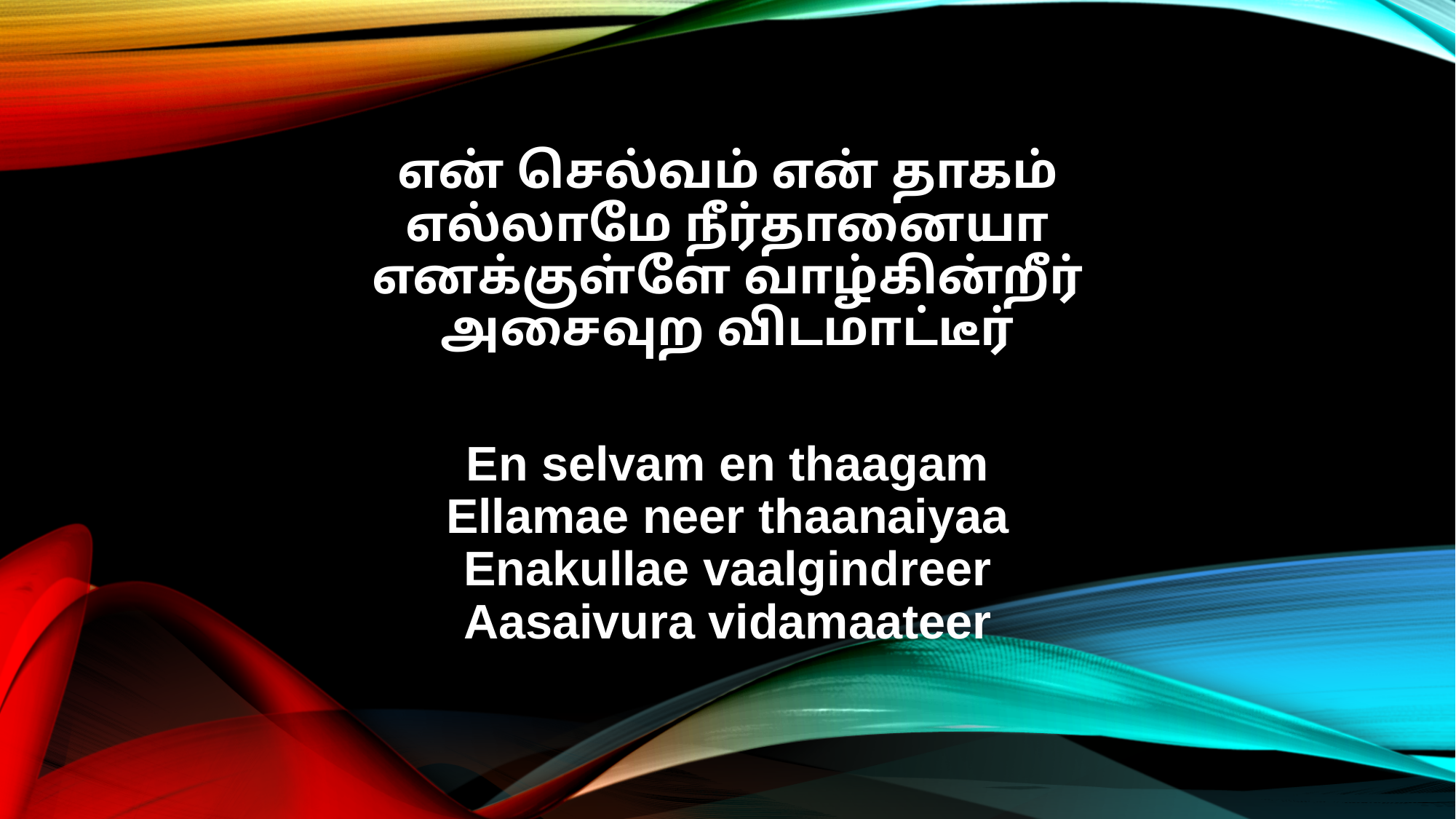

என் செல்வம் என் தாகம்
எல்லாமே நீர்தானையா
எனக்குள்ளே வாழ்கின்றீர்
அசைவுற விடமாட்டீர்

En selvam en thaagam
Ellamae neer thaanaiyaa
Enakullae vaalgindreer
Aasaivura vidamaateer